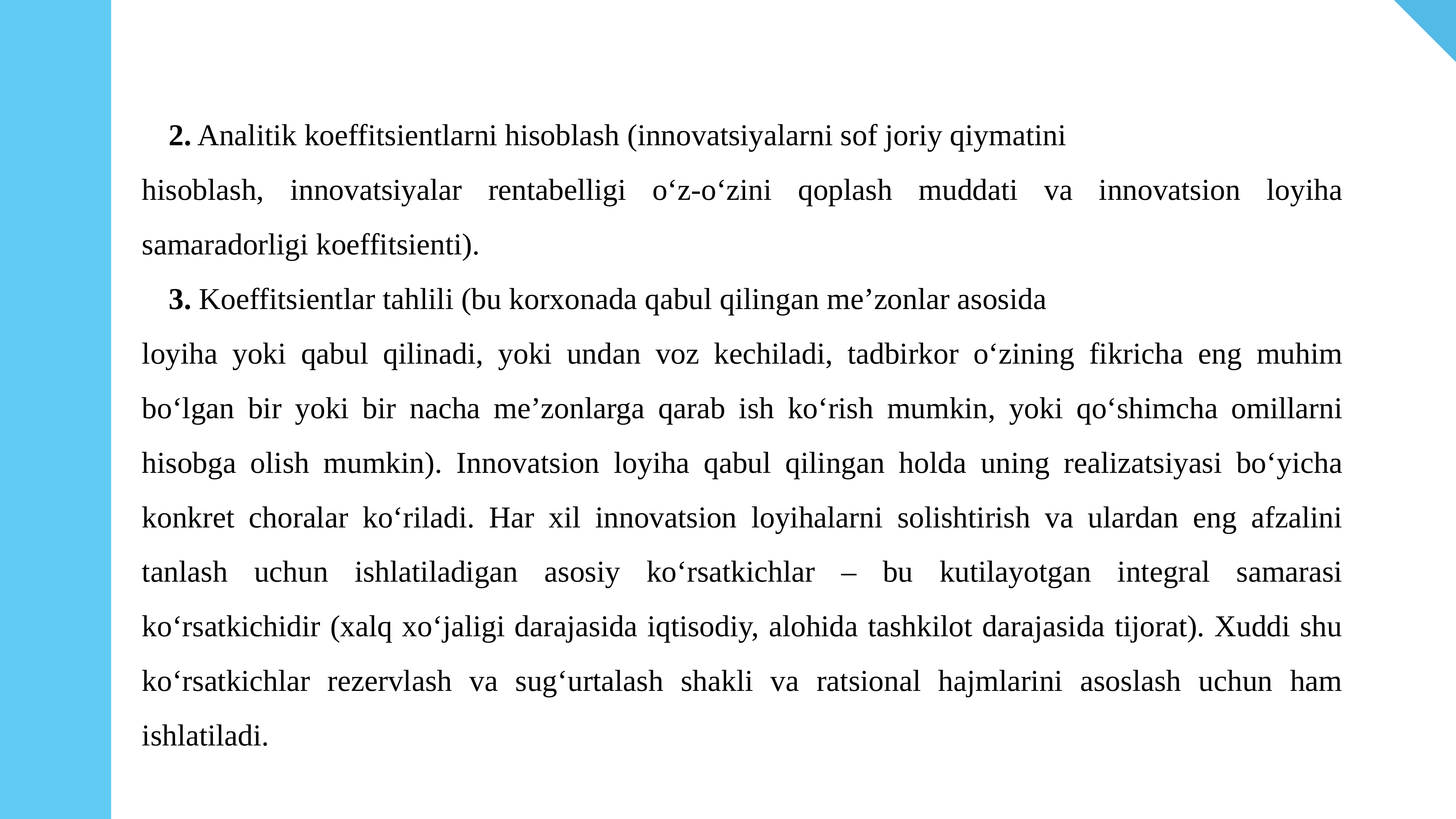

2. Analitik koeffitsientlarni hisoblash (innovatsiyalarni sof joriy qiymatini
hisoblash, innovatsiyalar rentabelligi o‘z-o‘zini qoplash muddati va innovatsion loyiha samaradorligi koeffitsienti).
3. Koeffitsientlar tahlili (bu korxonada qabul qilingan me’zonlar asosida
loyiha yoki qabul qilinadi, yoki undan voz kechiladi, tadbirkor o‘zining fikricha eng muhim bo‘lgan bir yoki bir nacha me’zonlarga qarab ish ko‘rish mumkin, yoki qo‘shimcha omillarni hisobga olish mumkin). Innovatsion loyiha qabul qilingan holda uning realizatsiyasi bo‘yicha konkret choralar ko‘riladi. Har xil innovatsion loyihalarni solishtirish va ulardan eng afzalini tanlash uchun ishlatiladigan asosiy ko‘rsatkichlar – bu kutilayotgan integral samarasi ko‘rsatkichidir (xalq xo‘jaligi darajasida iqtisodiy, alohida tashkilot darajasida tijorat). Xuddi shu ko‘rsatkichlar rezervlash va sug‘urtalash shakli va ratsional hajmlarini asoslash uchun ham ishlatiladi.